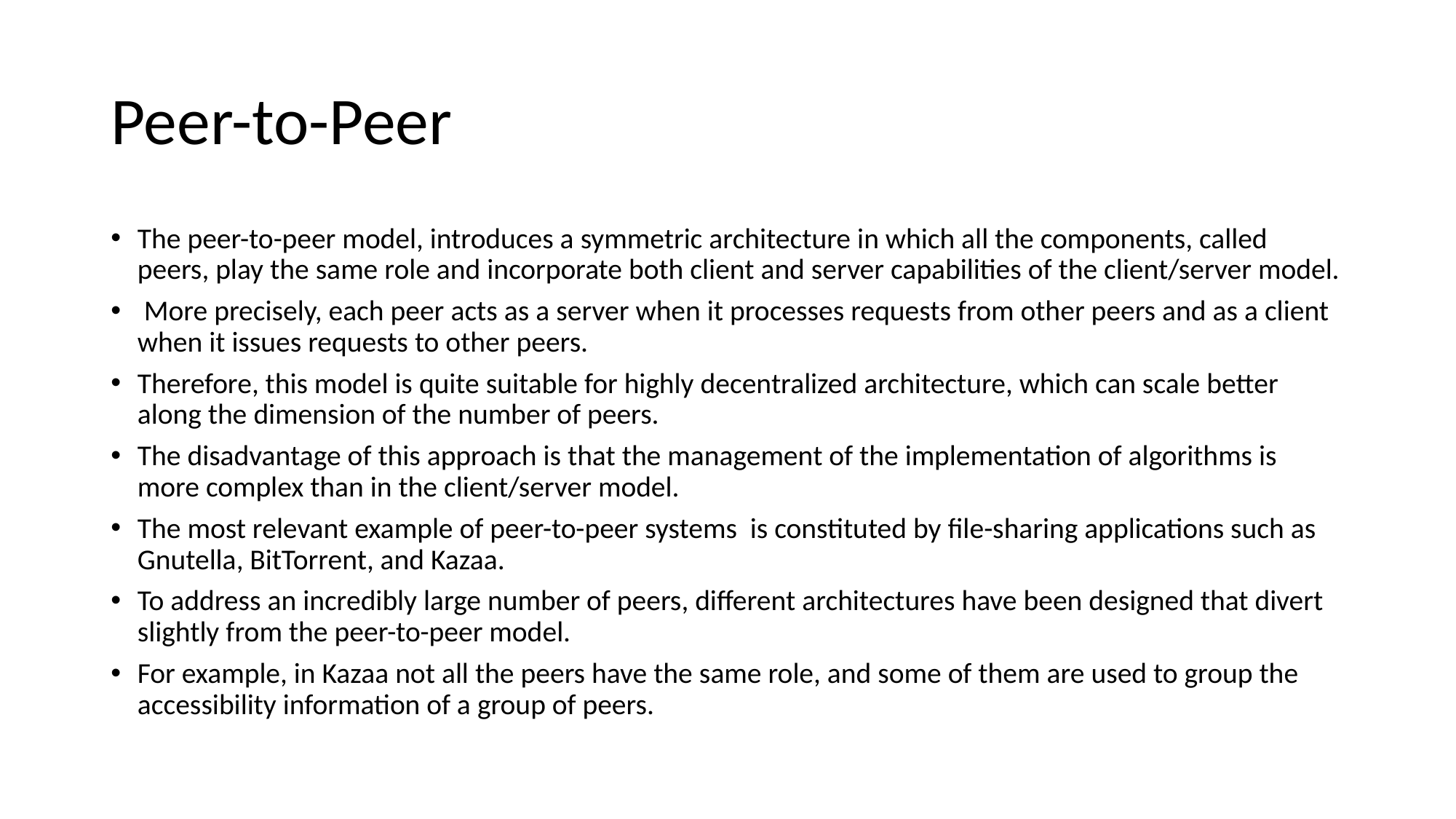

# Peer-to-Peer
The peer-to-peer model, introduces a symmetric architecture in which all the components, called peers, play the same role and incorporate both client and server capabilities of the client/server model.
 More precisely, each peer acts as a server when it processes requests from other peers and as a client when it issues requests to other peers.
Therefore, this model is quite suitable for highly decentralized architecture, which can scale better along the dimension of the number of peers.
The disadvantage of this approach is that the management of the implementation of algorithms is more complex than in the client/server model.
The most relevant example of peer-to-peer systems  is constituted by file-sharing applications such as Gnutella, BitTorrent, and Kazaa.
To address an incredibly large number of peers, different architectures have been designed that divert slightly from the peer-to-peer model.
For example, in Kazaa not all the peers have the same role, and some of them are used to group the accessibility information of a group of peers.